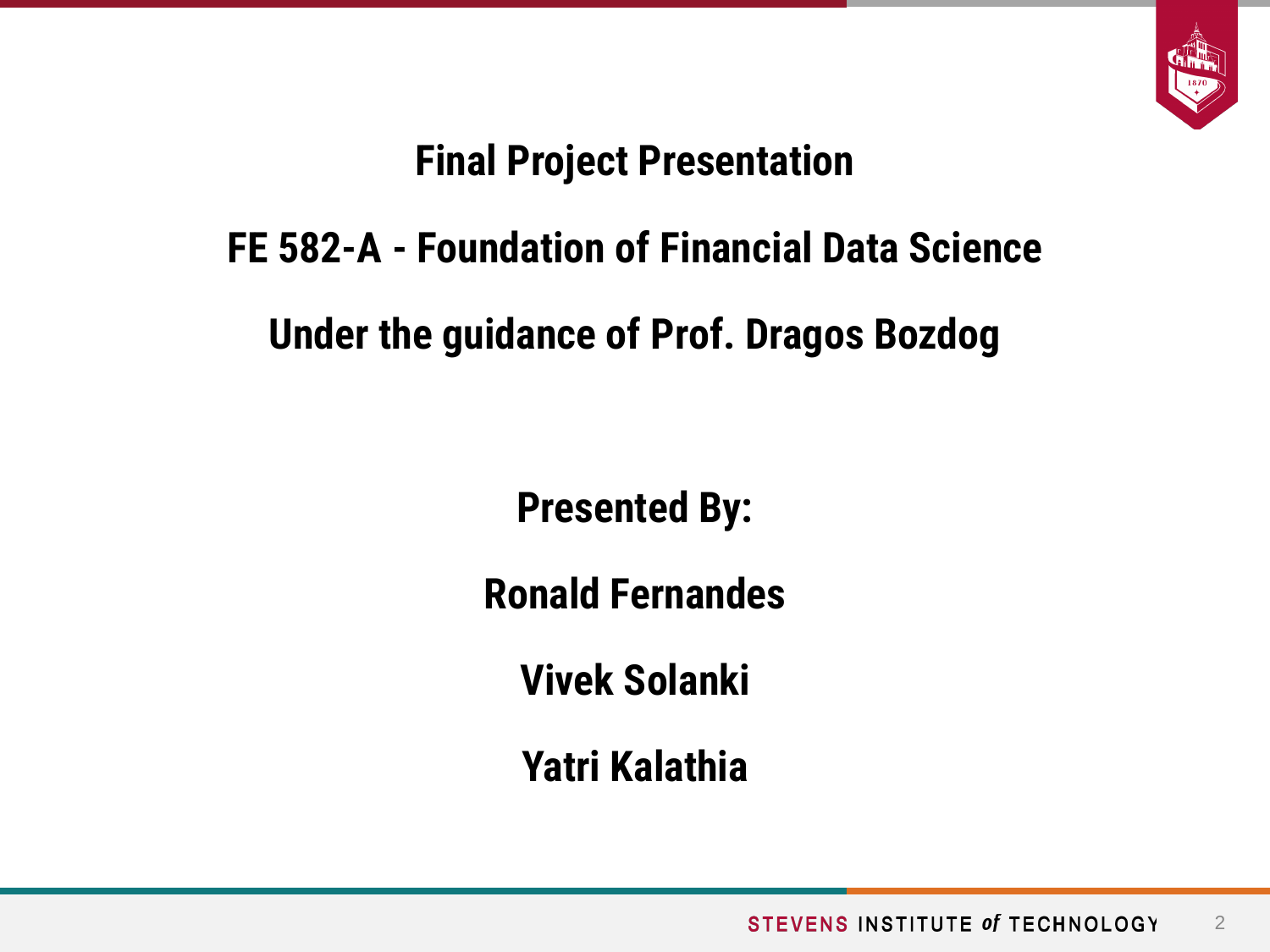

Final Project Presentation
FE 582-A - Foundation of Financial Data Science
Under the guidance of Prof. Dragos Bozdog

Presented By:
Ronald Fernandes
Vivek Solanki
Yatri Kalathia

2